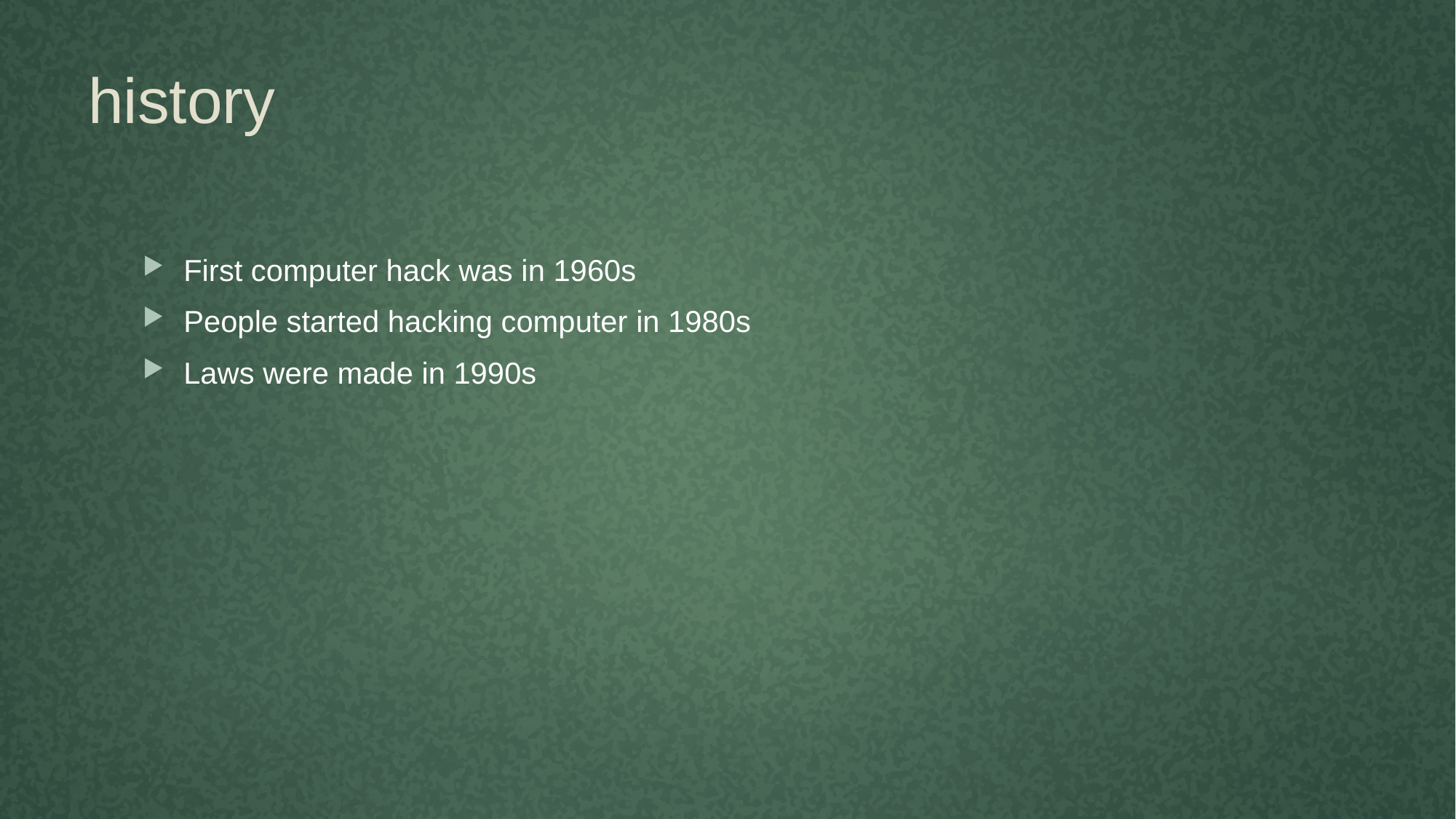

# history
First computer hack was in 1960s
People started hacking computer in 1980s
Laws were made in 1990s